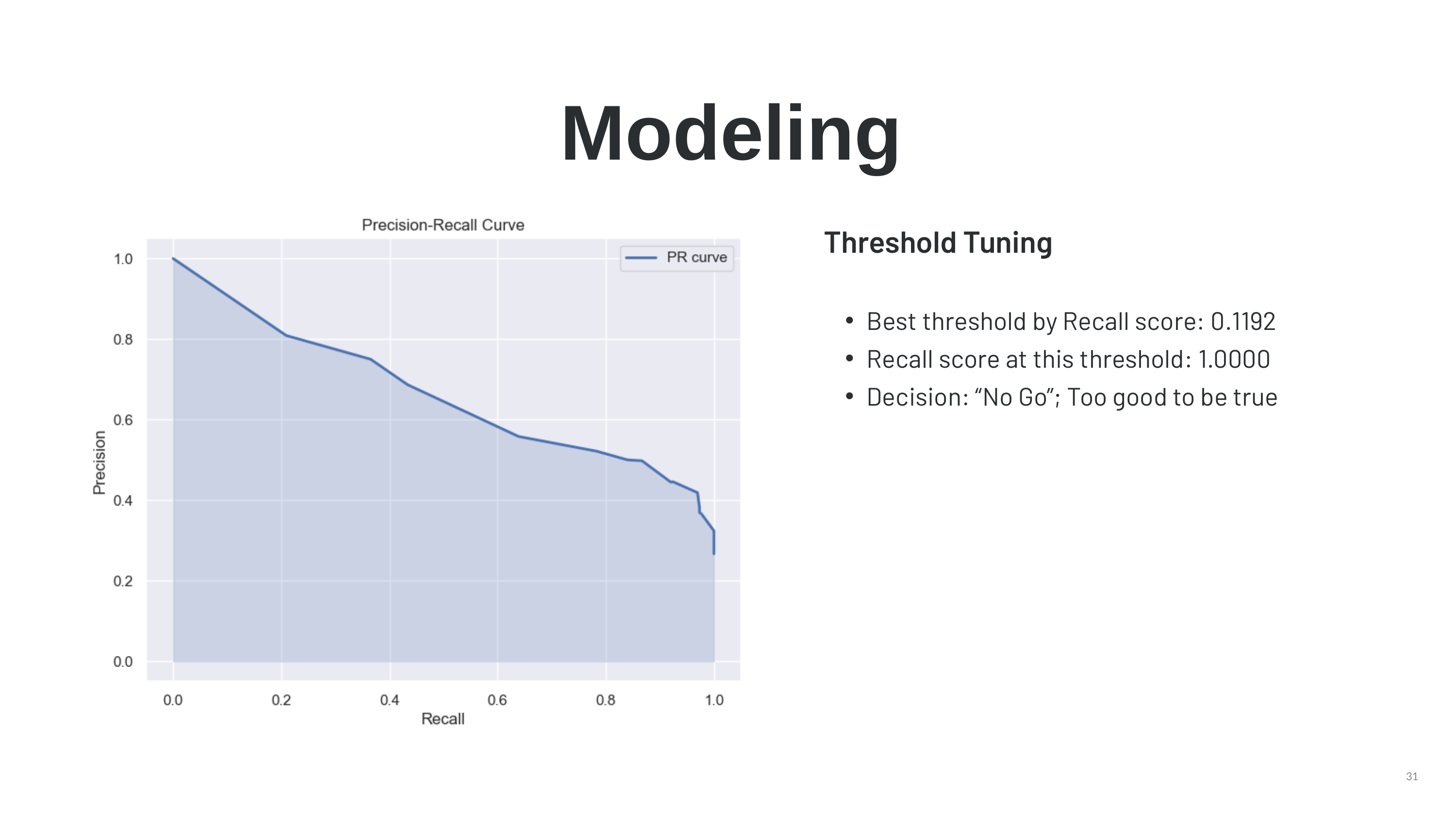

Modeling
|  | Threshold Tuning |
| --- | --- |
|  | Best threshold by Recall score: 0.1192 Recall score at this threshold: 1.0000 Decision: “No Go”; Too good to be true |

31